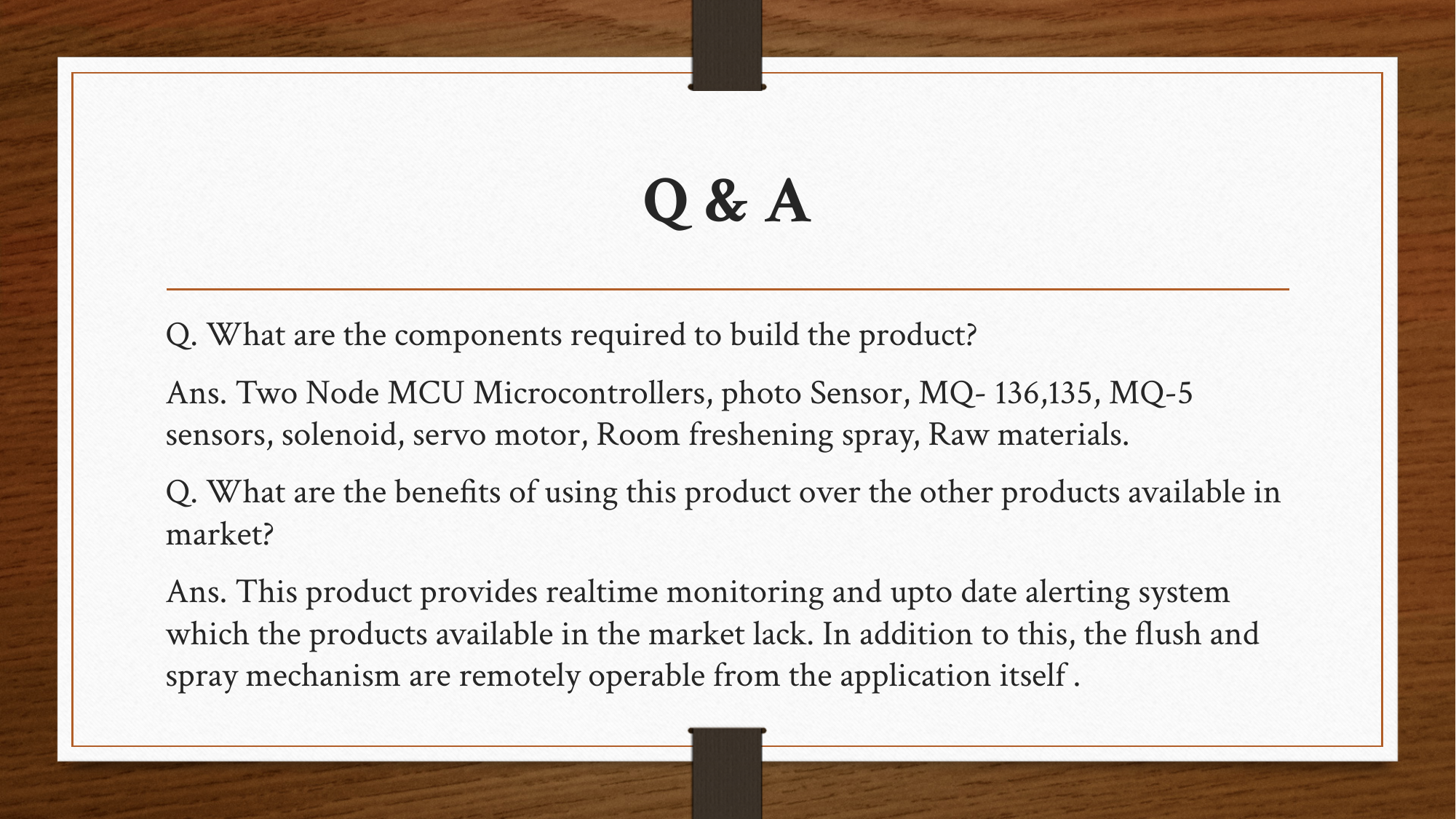

# Q & A
Q. What are the components required to build the product?
Ans. Two Node MCU Microcontrollers, photo Sensor, MQ- 136,135, MQ-5  sensors, solenoid, servo motor, Room freshening spray, Raw materials.
Q. What are the benefits of using this product over the other products available in market?
Ans. This product provides realtime monitoring and upto date alerting system which the products available in the market lack. In addition to this, the flush and spray mechanism are remotely operable from the application itself .